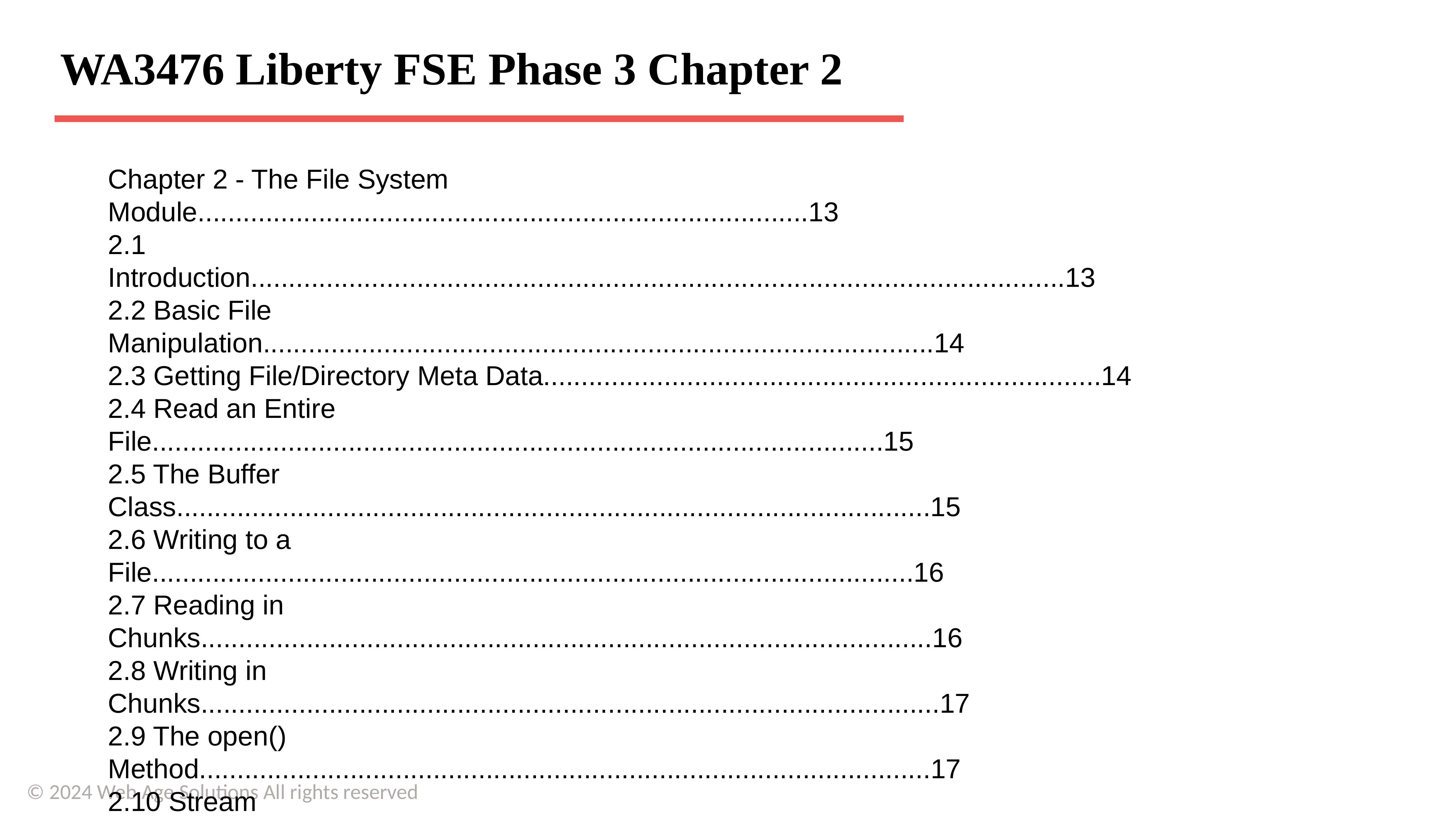

# WA3476 Liberty FSE Phase 3 Chapter 2

Chapter 2 - The File System Module.................................................................................13
2.1 Introduction............................................................................................................13
2.2 Basic File Manipulation.........................................................................................14
2.3 Getting File/Directory Meta Data..........................................................................14
2.4 Read an Entire File.................................................................................................15
2.5 The Buffer Class....................................................................................................15
2.6 Writing to a File.....................................................................................................16
2.7 Reading in Chunks.................................................................................................16
2.8 Writing in Chunks..................................................................................................17
2.9 The open() Method.................................................................................................17
2.10 Stream API...........................................................................................................18
2.11 The Readable Interface........................................................................................19
2.12 Example Reading Data in Chunks.......................................................................19
2.13 The Writable Interface.........................................................................................19
2.14 Summary..............................................................................................................20
© 2024 Web Age Solutions All rights reserved